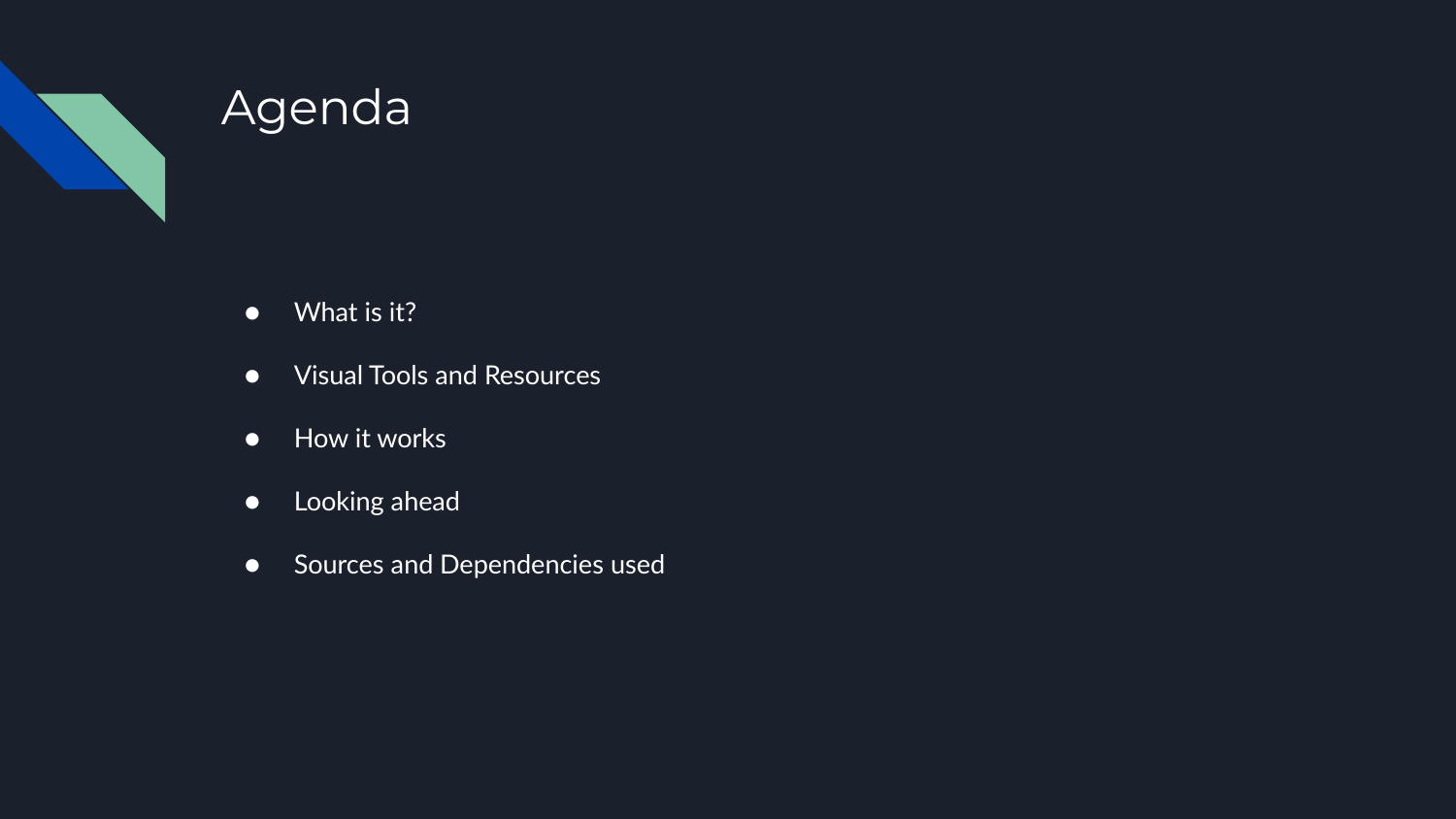

# Agenda
What is it?
Visual Tools and Resources
How it works
Looking ahead
Sources and Dependencies used